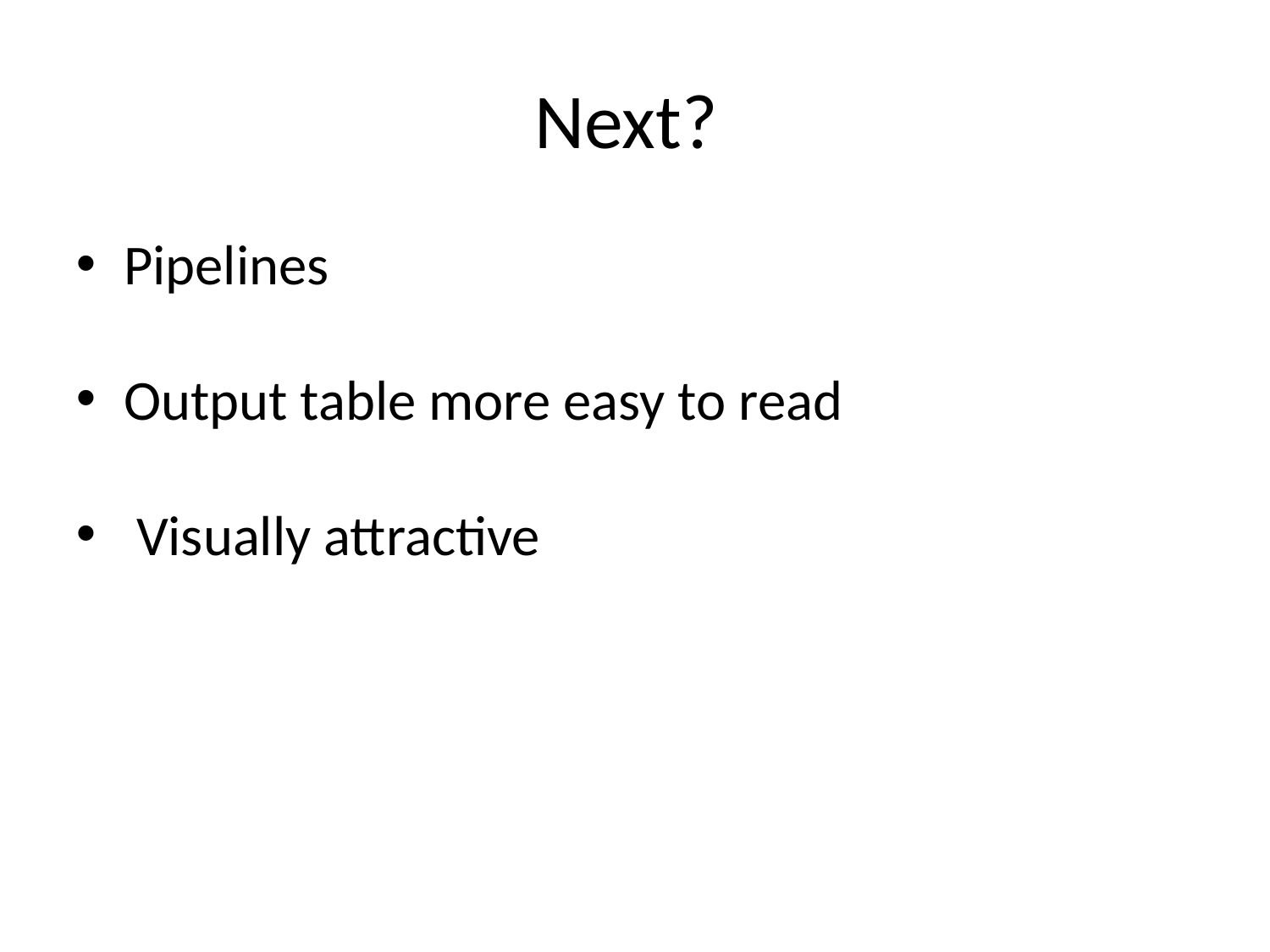

Next?
Pipelines

Output table more easy to read

 Visually attractive